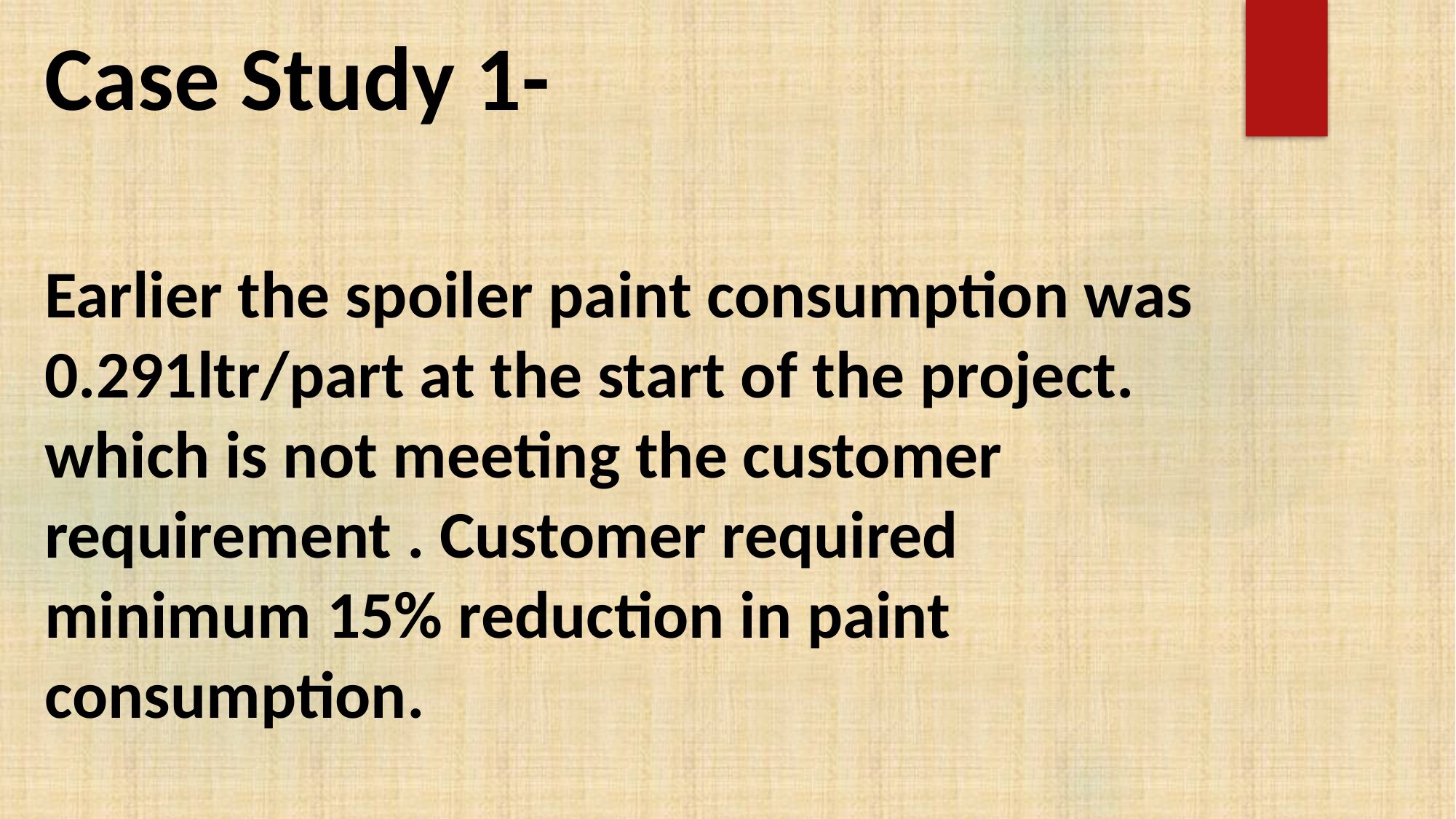

# Case Study 1-
Earlier the spoiler paint consumption was 0.291ltr/part at the start of the project. which is not meeting the customer requirement . Customer required minimum 15% reduction in paint consumption.